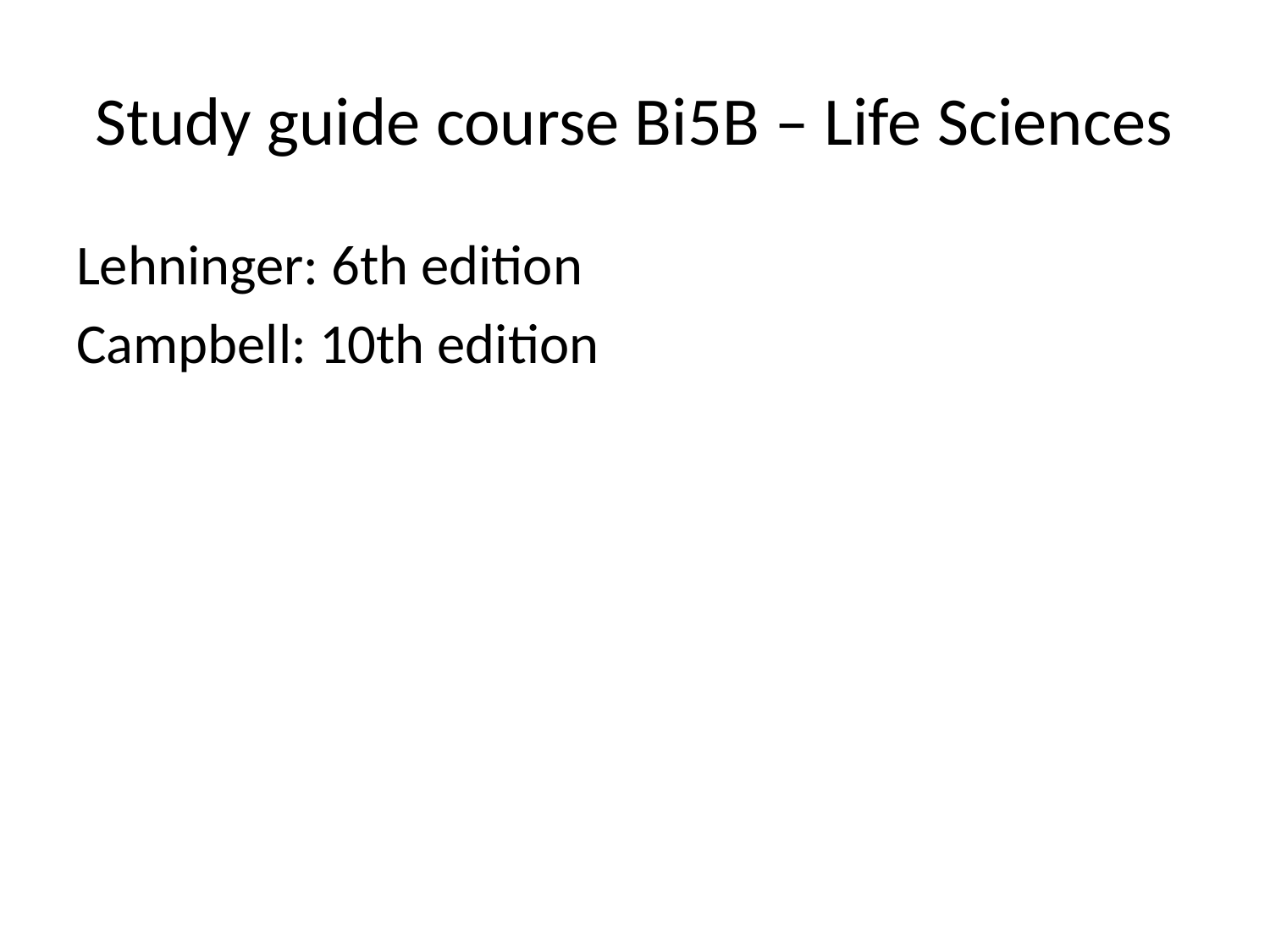

# Study guide course Bi5B – Life Sciences
Lehninger: 6th edition
Campbell: 10th edition